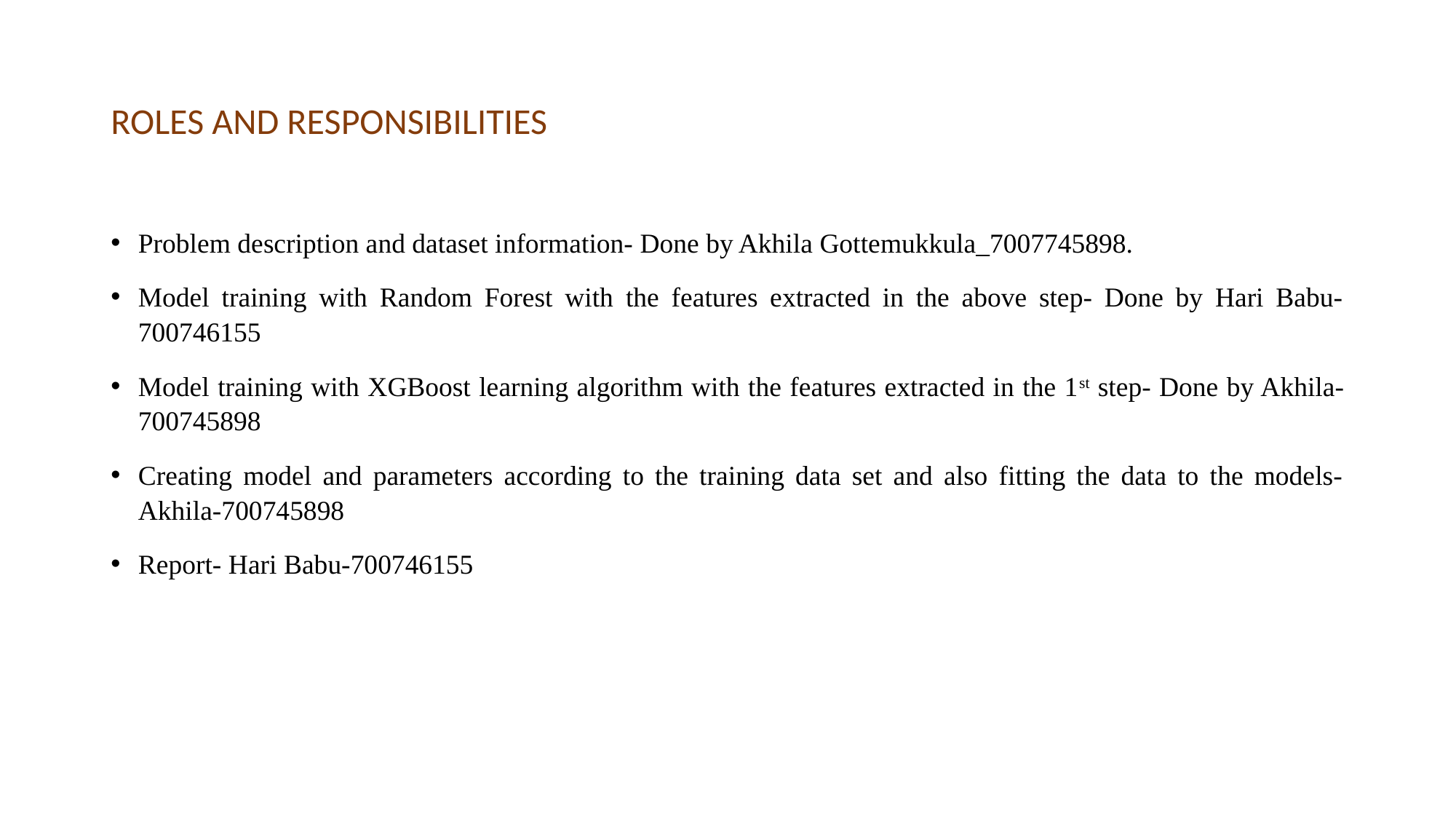

# ROLES AND RESPONSIBILITIES
Problem description and dataset information- Done by Akhila Gottemukkula_7007745898.
Model training with Random Forest with the features extracted in the above step- Done by Hari Babu- 700746155
Model training with XGBoost learning algorithm with the features extracted in the 1st step- Done by Akhila- 700745898
Creating model and parameters according to the training data set and also fitting the data to the models- Akhila-700745898
Report- Hari Babu-700746155